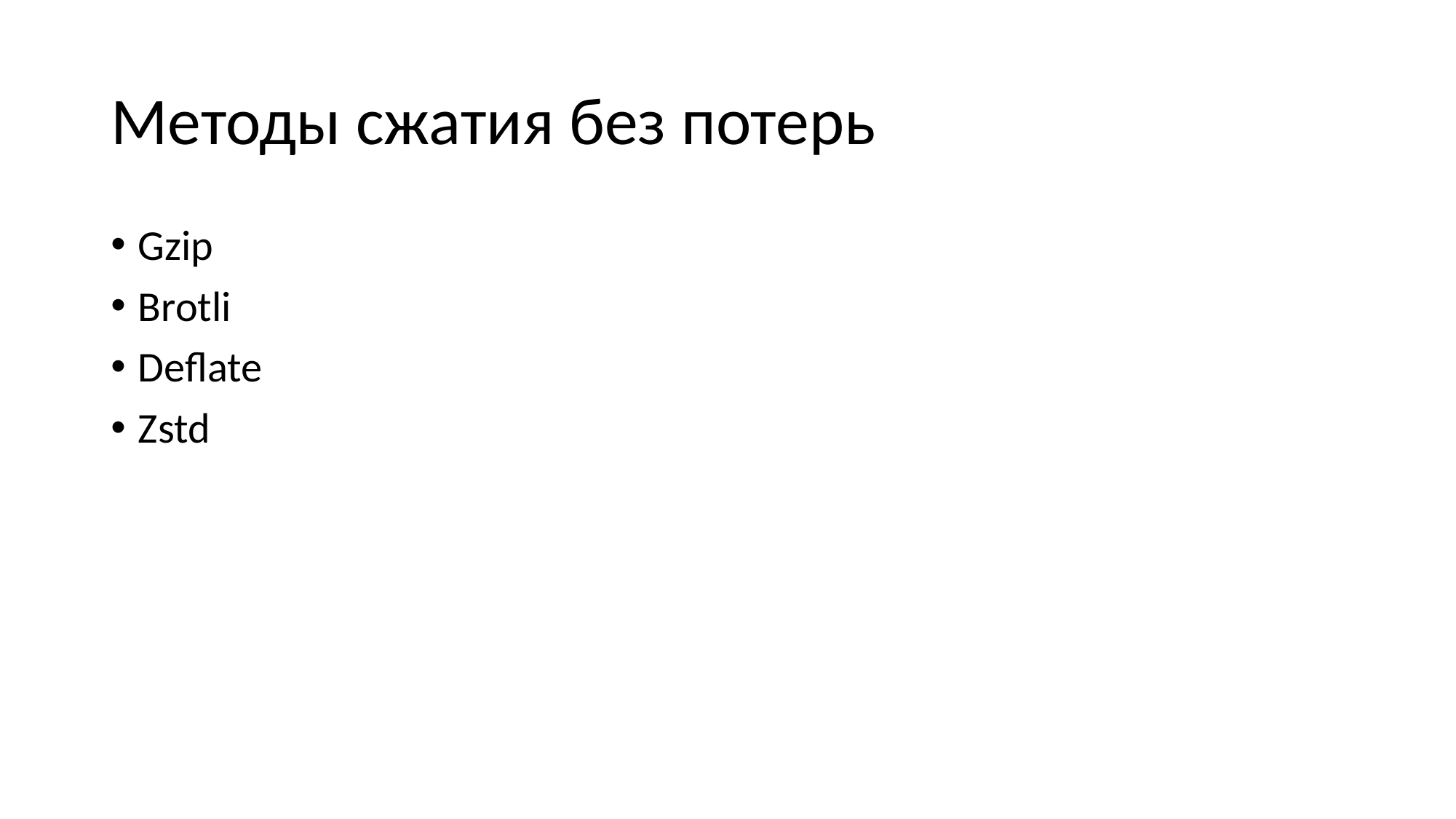

# Методы сжатия без потерь
Gzip
Brotli
Deflate
Zstd